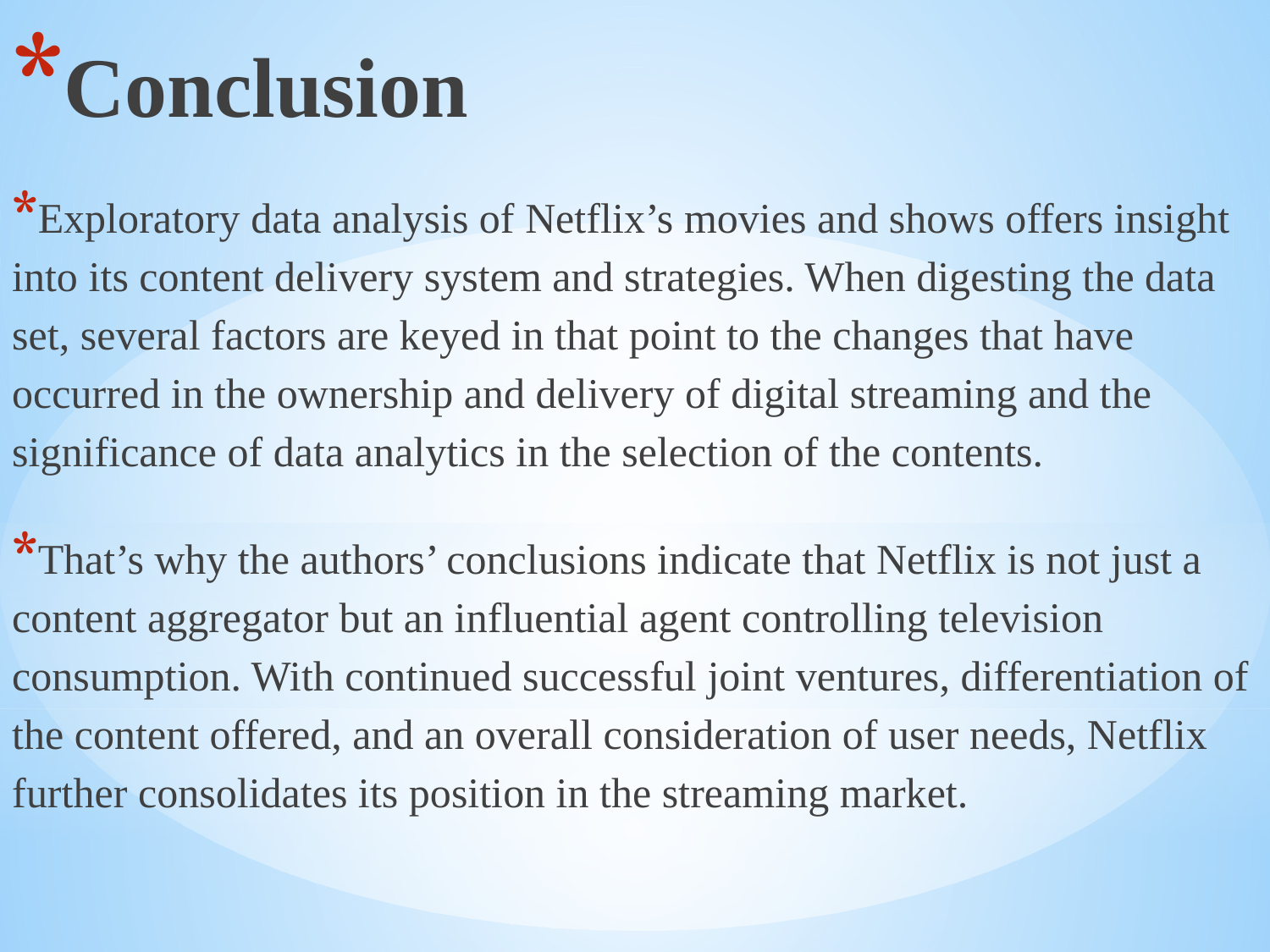

Conclusion
Exploratory data analysis of Netflix’s movies and shows offers insight into its content delivery system and strategies. When digesting the data set, several factors are keyed in that point to the changes that have occurred in the ownership and delivery of digital streaming and the significance of data analytics in the selection of the contents.
That’s why the authors’ conclusions indicate that Netflix is not just a content aggregator but an influential agent controlling television consumption. With continued successful joint ventures, differentiation of the content offered, and an overall consideration of user needs, Netflix further consolidates its position in the streaming market.